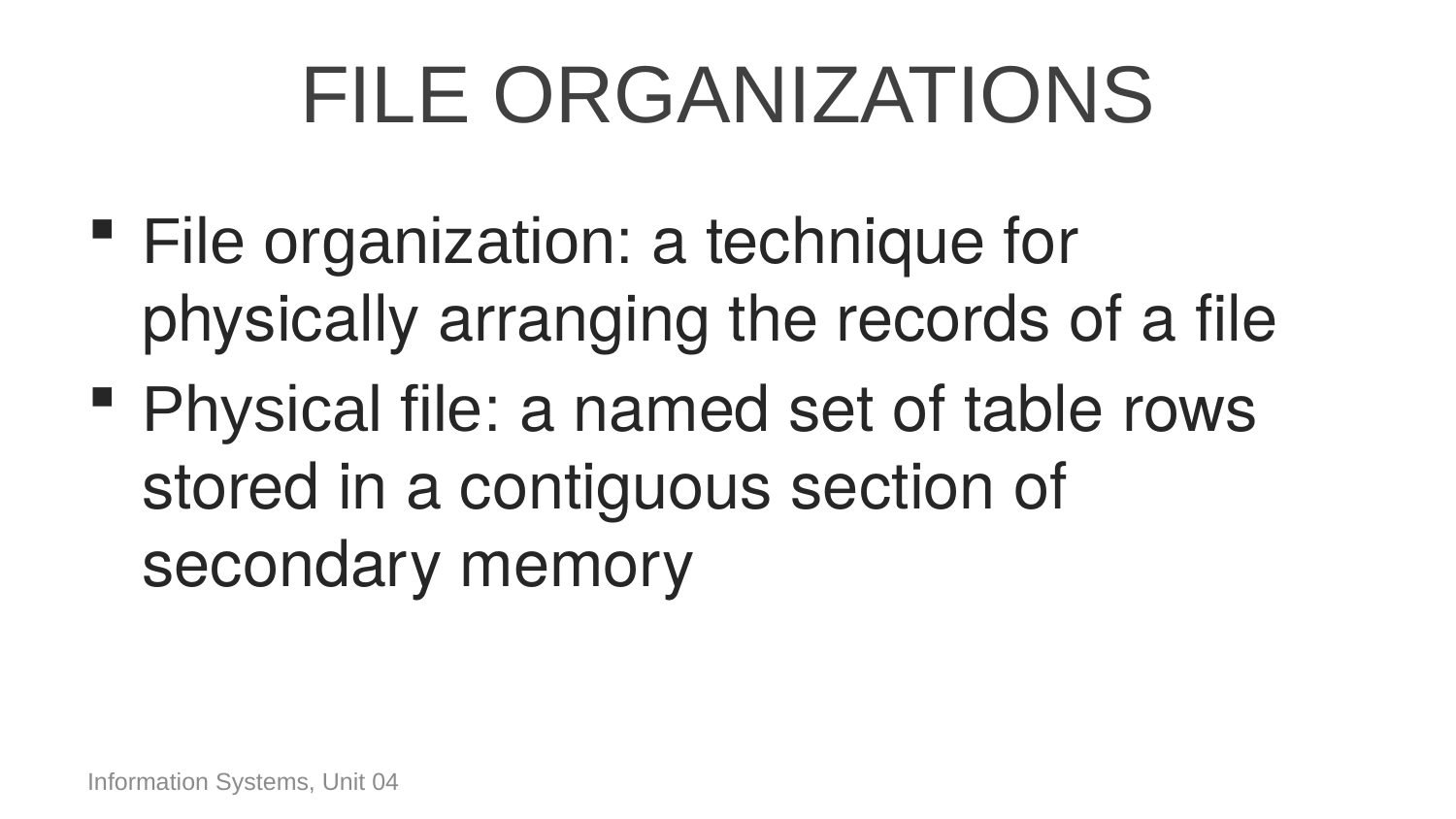

# File Organizations
File organization: a technique for physically arranging the records of a file
Physical file: a named set of table rows stored in a contiguous section of secondary memory
Information Systems, Unit 04
107